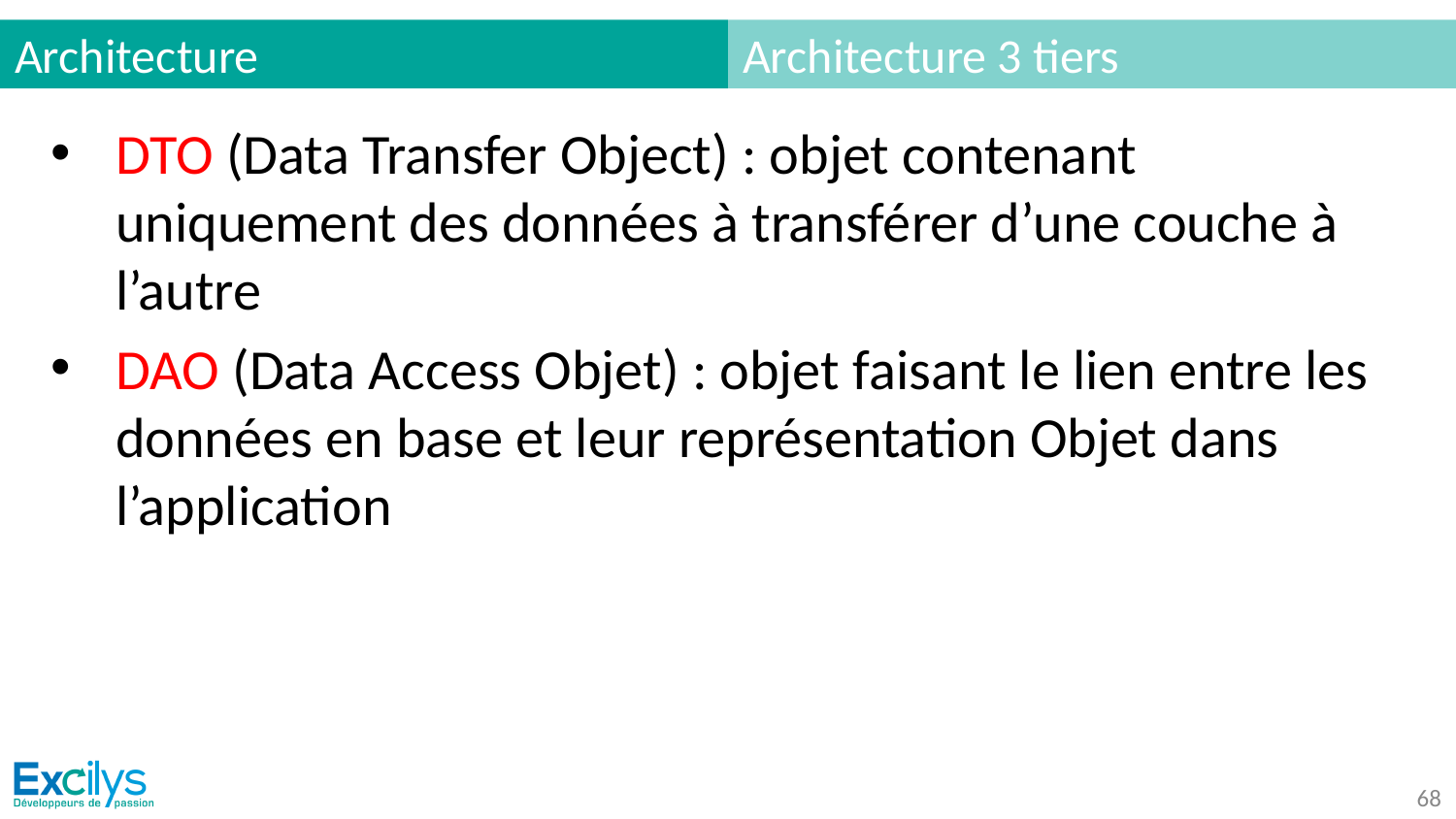

# Architecture
Architecture 3 tiers
DTO (Data Transfer Object) : objet contenant uniquement des données à transférer d’une couche à l’autre
DAO (Data Access Objet) : objet faisant le lien entre les données en base et leur représentation Objet dans l’application

68